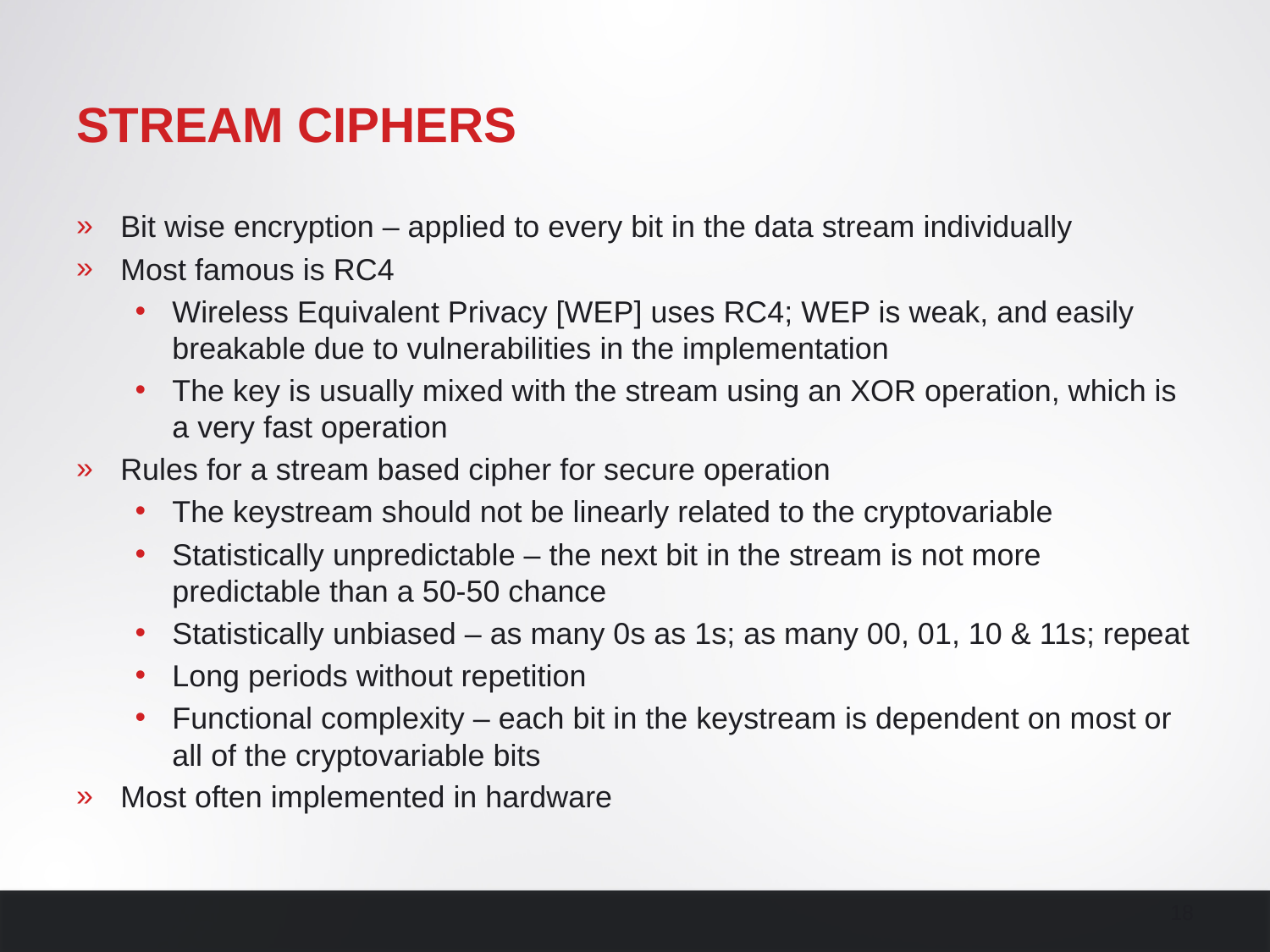

# Stream Ciphers
Bit wise encryption – applied to every bit in the data stream individually
Most famous is RC4
Wireless Equivalent Privacy [WEP] uses RC4; WEP is weak, and easily breakable due to vulnerabilities in the implementation
The key is usually mixed with the stream using an XOR operation, which is a very fast operation
Rules for a stream based cipher for secure operation
The keystream should not be linearly related to the cryptovariable
Statistically unpredictable – the next bit in the stream is not more predictable than a 50-50 chance
Statistically unbiased – as many 0s as 1s; as many 00, 01, 10 & 11s; repeat
Long periods without repetition
Functional complexity – each bit in the keystream is dependent on most or all of the cryptovariable bits
Most often implemented in hardware
18